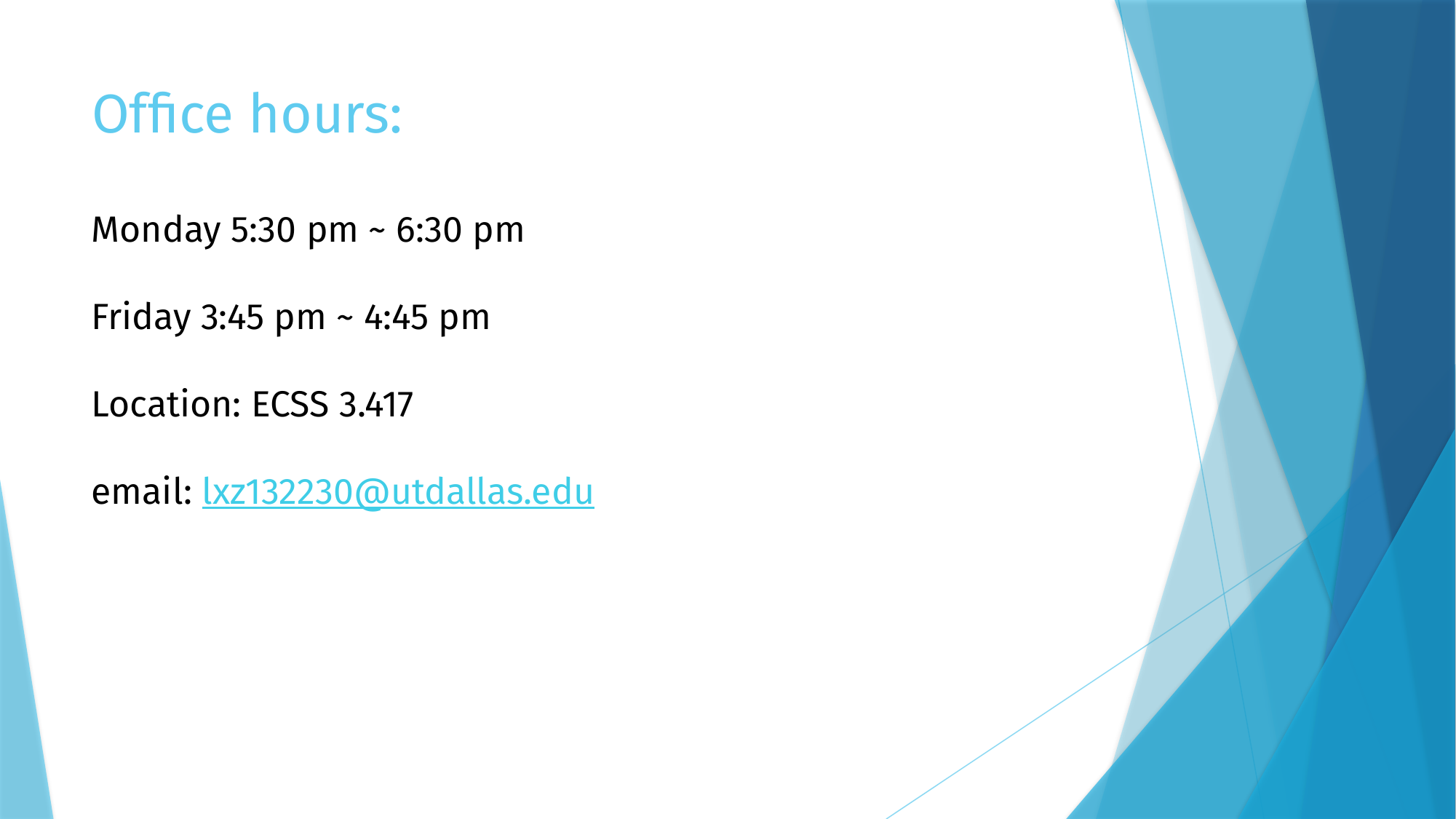

# Office hours:
Monday 5:30 pm ~ 6:30 pm
Friday 3:45 pm ~ 4:45 pm
Location: ECSS 3.417
email: lxz132230@utdallas.edu